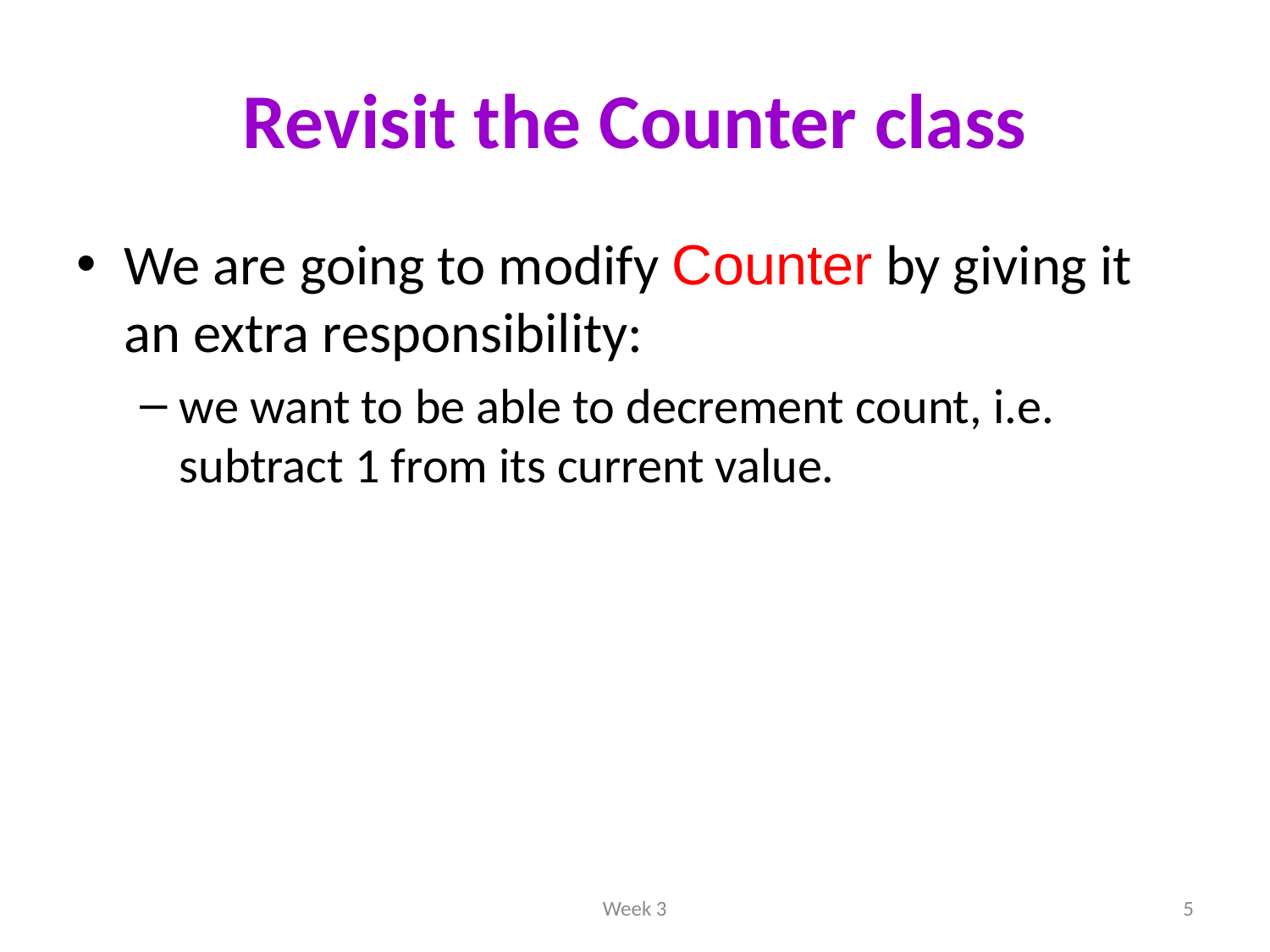

# Revisit the Counter class
We are going to modify Counter by giving it an extra responsibility:
we want to be able to decrement count, i.e. subtract 1 from its current value.
Week 3
5